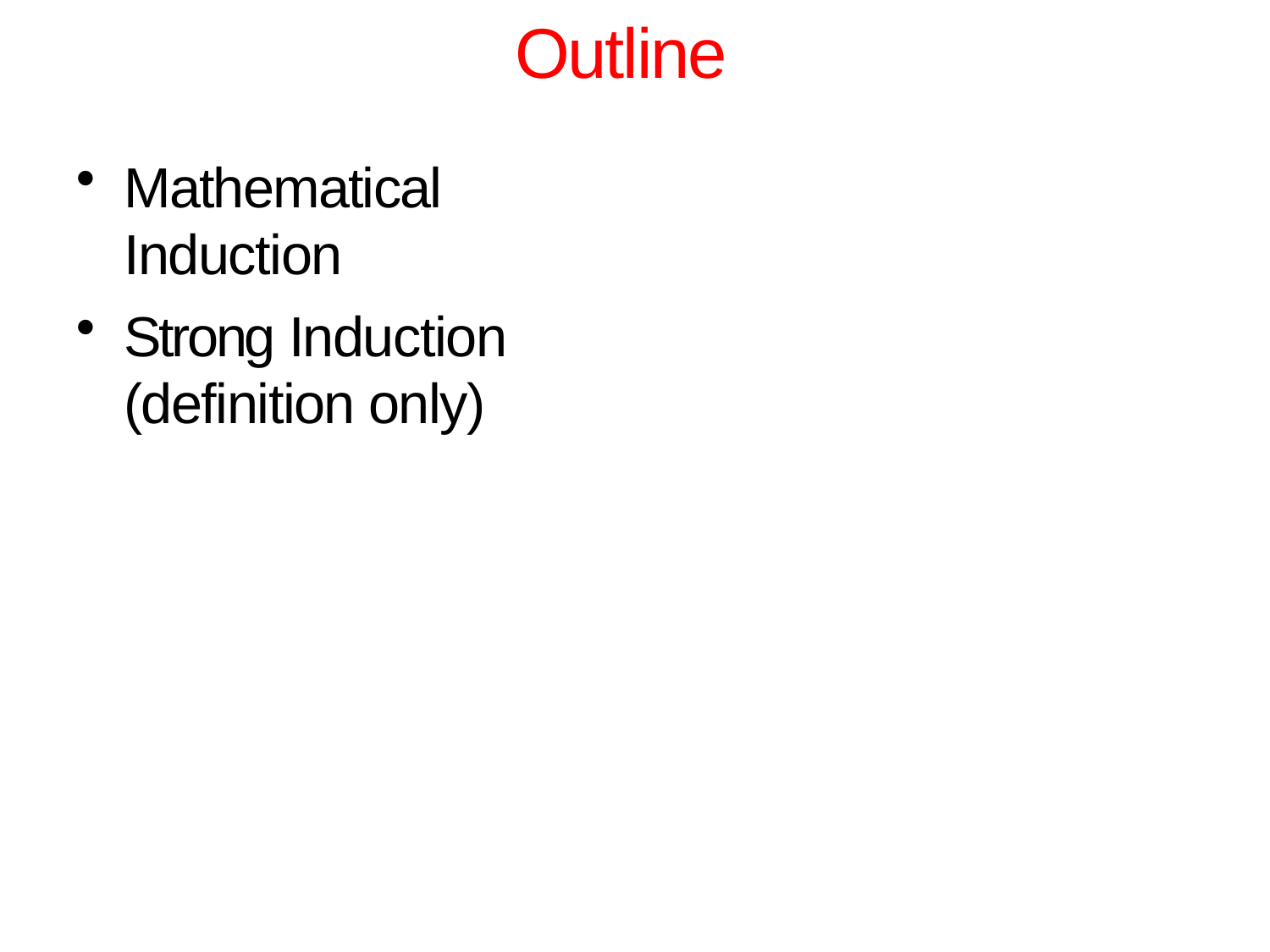

# Outline
Mathematical Induction
Strong Induction (definition only)